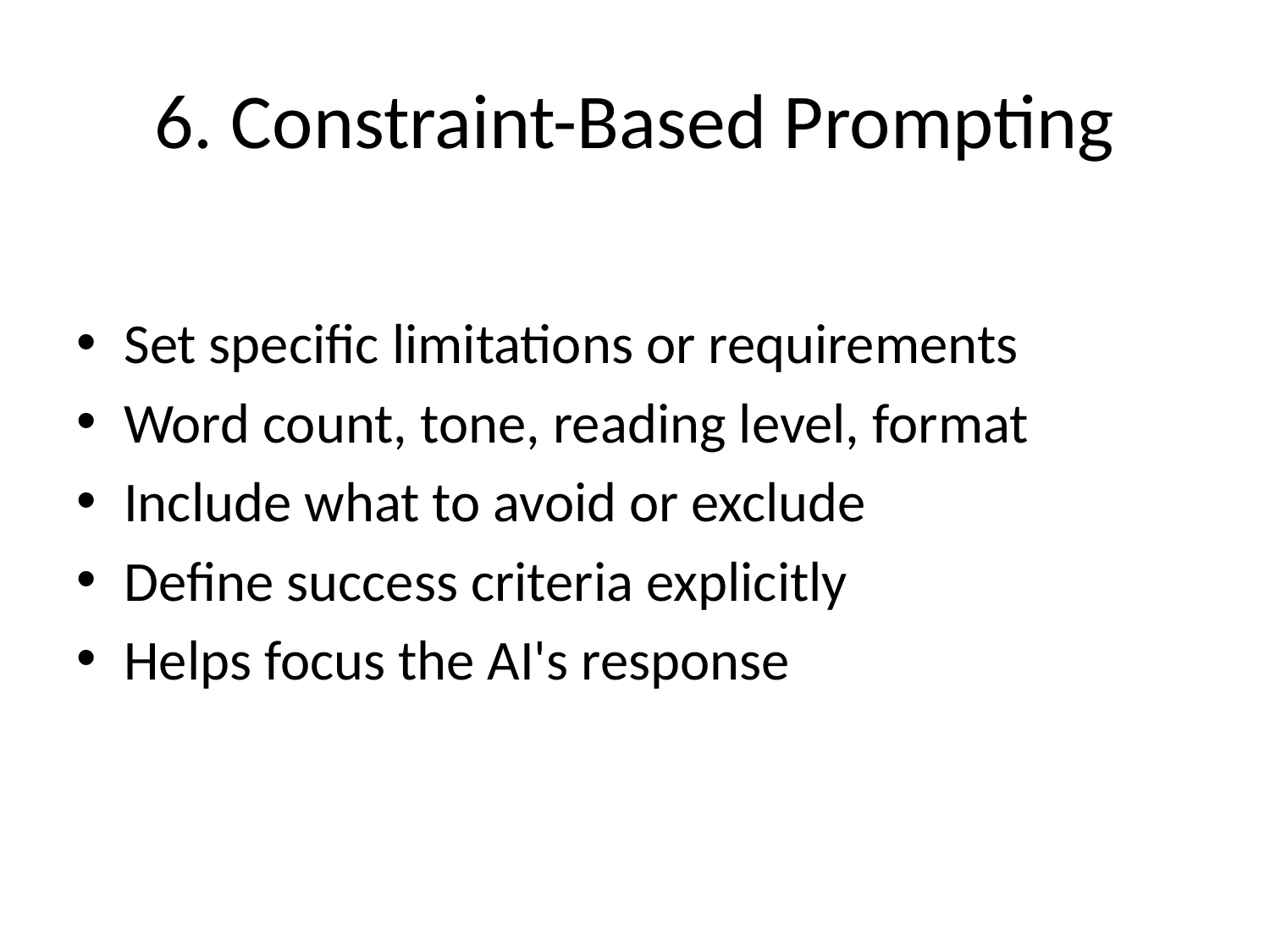

# 6. Constraint-Based Prompting

Set specific limitations or requirements
Word count, tone, reading level, format
Include what to avoid or exclude
Define success criteria explicitly
Helps focus the AI's response